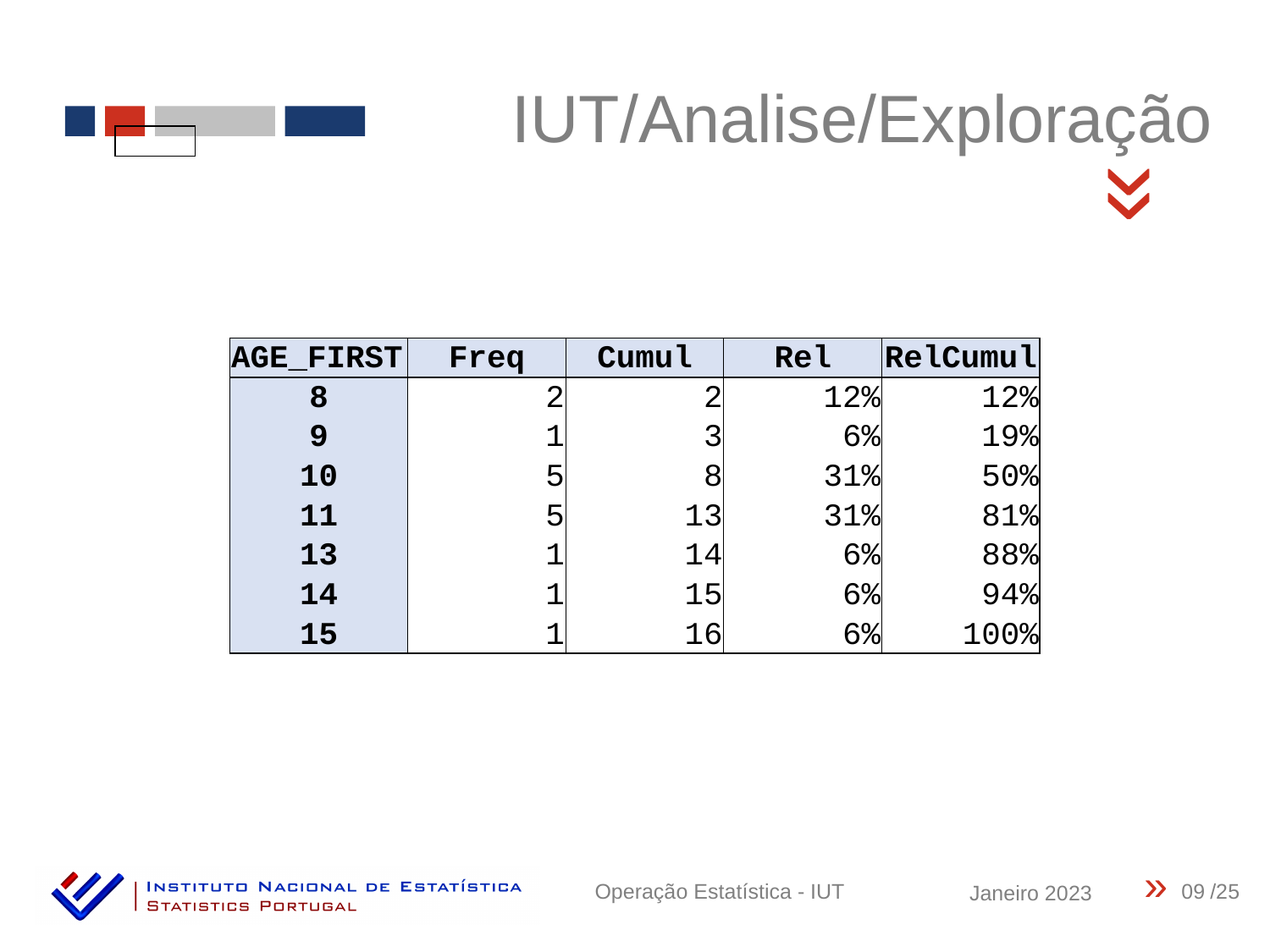

IUT/Analise/Exploração
«
| AGE\_FIRST | Freq | Cumul | Rel | RelCumul |
| --- | --- | --- | --- | --- |
| 8 | 2 | 2 | 12% | 12% |
| 9 | 1 | 3 | 6% | 19% |
| 10 | 5 | 8 | 31% | 50% |
| 11 | 5 | 13 | 31% | 81% |
| 13 | 1 | 14 | 6% | 88% |
| 14 | 1 | 15 | 6% | 94% |
| 15 | 1 | 16 | 6% | 100% |
09